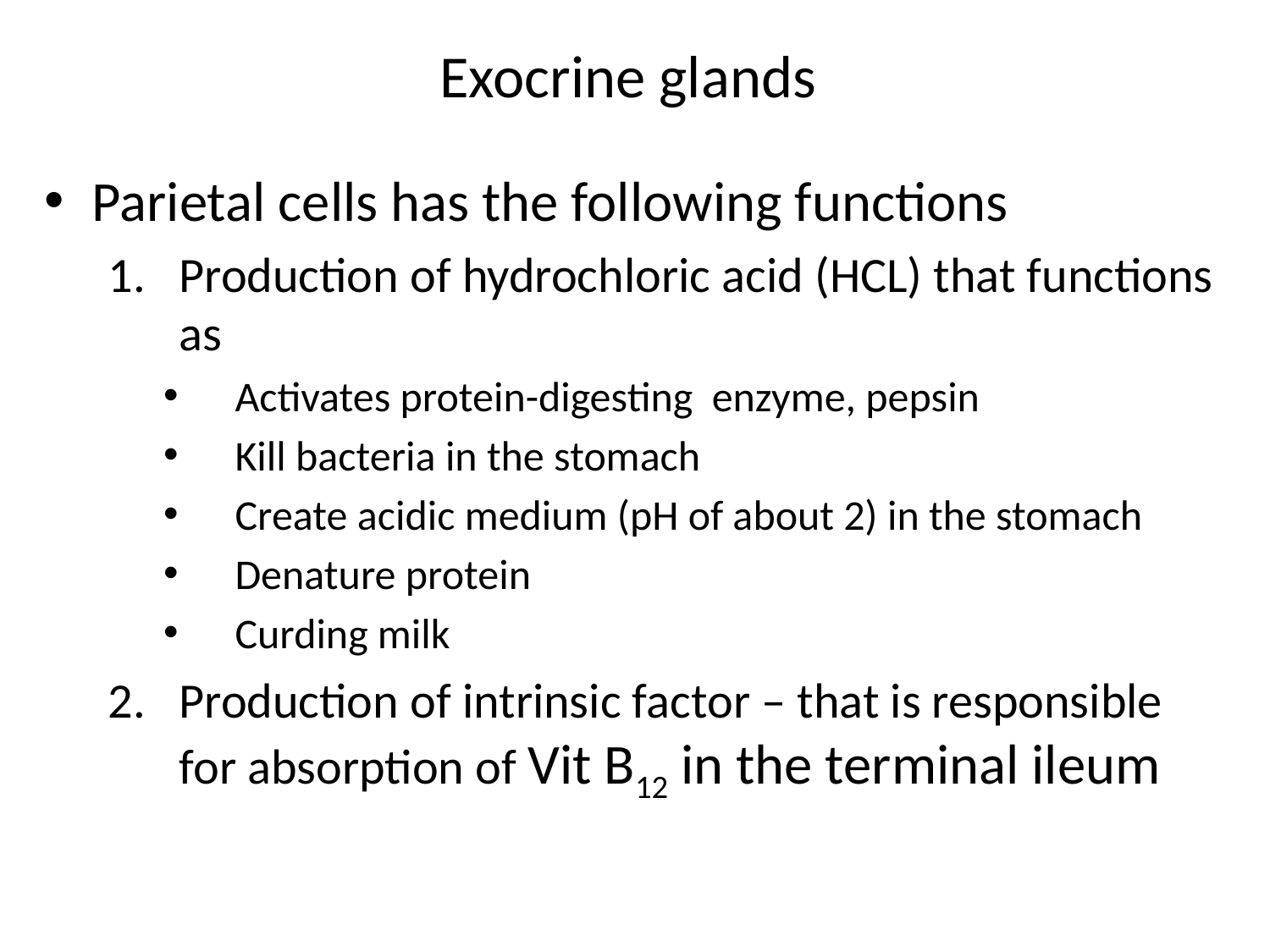

# Exocrine glands
Parietal cells has the following functions
Production of hydrochloric acid (HCL) that functions as
Activates protein-digesting  enzyme, pepsin
Kill bacteria in the stomach
Create acidic medium (pH of about 2) in the stomach
Denature protein
Curding milk
Production of intrinsic factor – that is responsible for absorption of Vit B12 in the terminal ileum